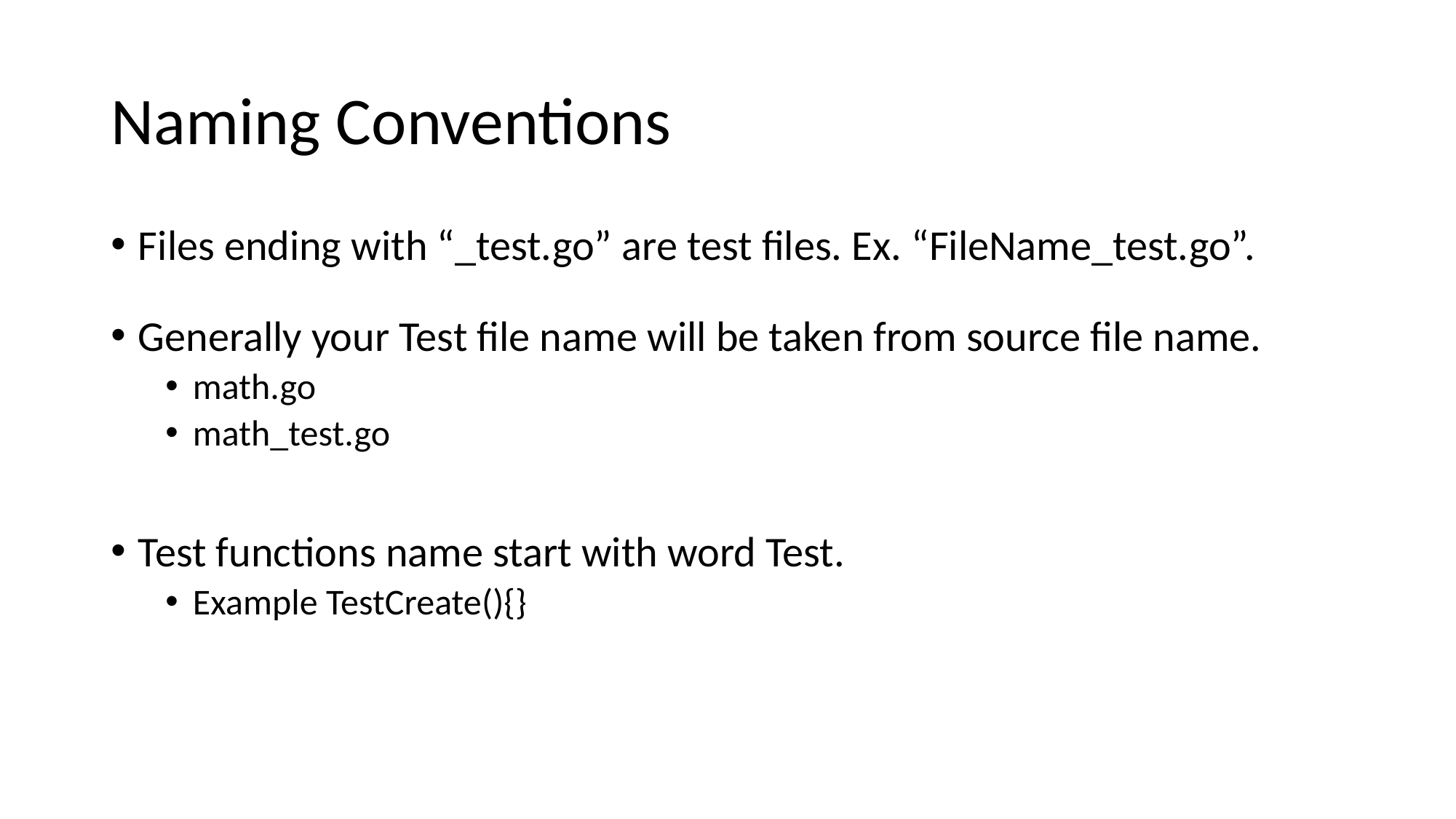

# Naming Conventions
Files ending with “_test.go” are test files. Ex. “FileName_test.go”.

Generally your Test file name will be taken from source file name.
math.go
math_test.go

Test functions name start with word Test.
Example TestCreate(){}